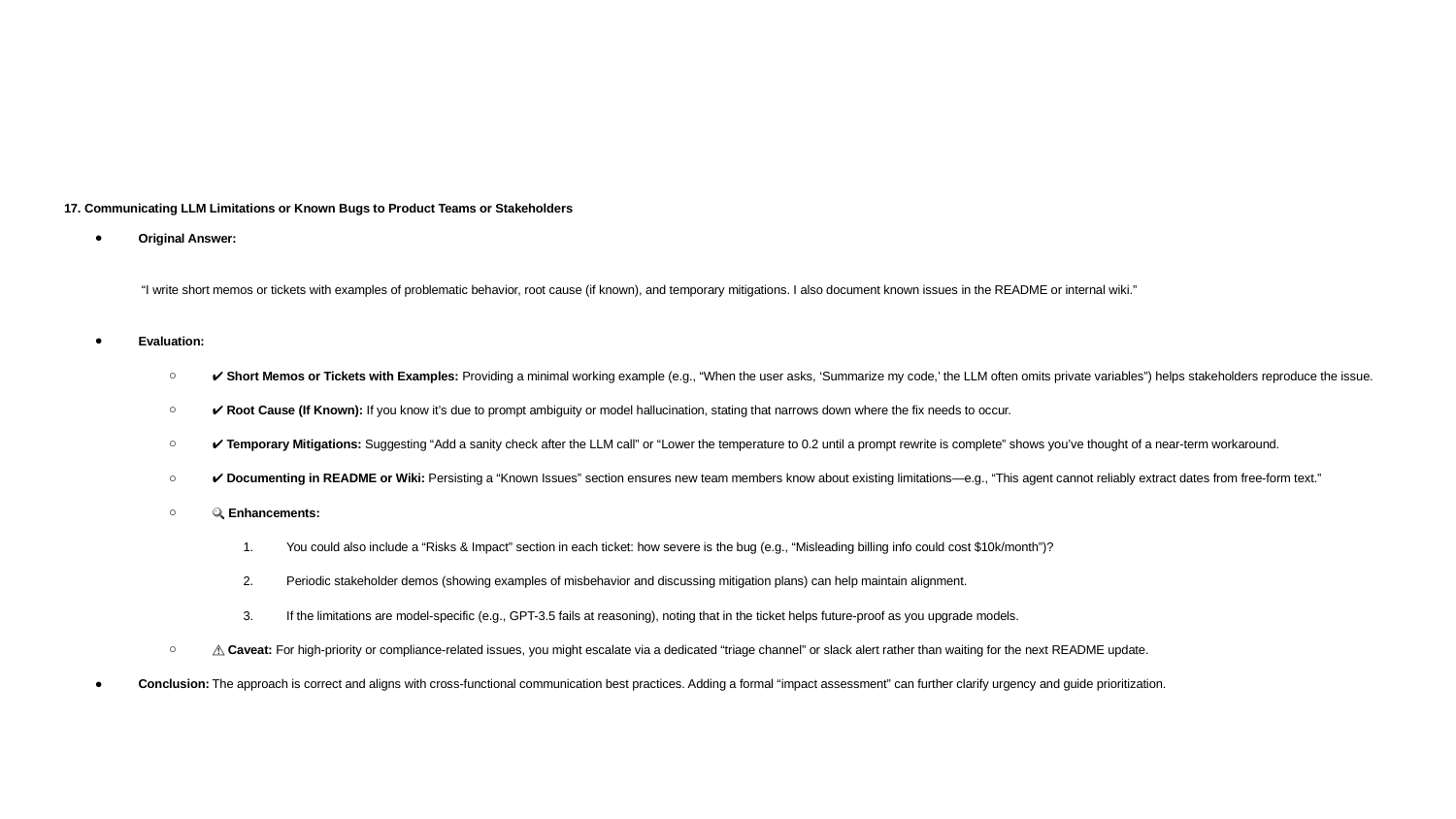

#
17. Communicating LLM Limitations or Known Bugs to Product Teams or Stakeholders
Original Answer:
 “I write short memos or tickets with examples of problematic behavior, root cause (if known), and temporary mitigations. I also document known issues in the README or internal wiki.”
Evaluation:
✔️ Short Memos or Tickets with Examples: Providing a minimal working example (e.g., “When the user asks, ‘Summarize my code,’ the LLM often omits private variables”) helps stakeholders reproduce the issue.
✔️ Root Cause (If Known): If you know it’s due to prompt ambiguity or model hallucination, stating that narrows down where the fix needs to occur.
✔️ Temporary Mitigations: Suggesting “Add a sanity check after the LLM call” or “Lower the temperature to 0.2 until a prompt rewrite is complete” shows you’ve thought of a near-term workaround.
✔️ Documenting in README or Wiki: Persisting a “Known Issues” section ensures new team members know about existing limitations—e.g., “This agent cannot reliably extract dates from free‐form text.”
🔍 Enhancements:
You could also include a “Risks & Impact” section in each ticket: how severe is the bug (e.g., “Misleading billing info could cost $10k/month”)?
Periodic stakeholder demos (showing examples of misbehavior and discussing mitigation plans) can help maintain alignment.
If the limitations are model‐specific (e.g., GPT-3.5 fails at reasoning), noting that in the ticket helps future-proof as you upgrade models.
⚠️ Caveat: For high‐priority or compliance‐related issues, you might escalate via a dedicated “triage channel” or slack alert rather than waiting for the next README update.
Conclusion: The approach is correct and aligns with cross-functional communication best practices. Adding a formal “impact assessment” can further clarify urgency and guide prioritization.